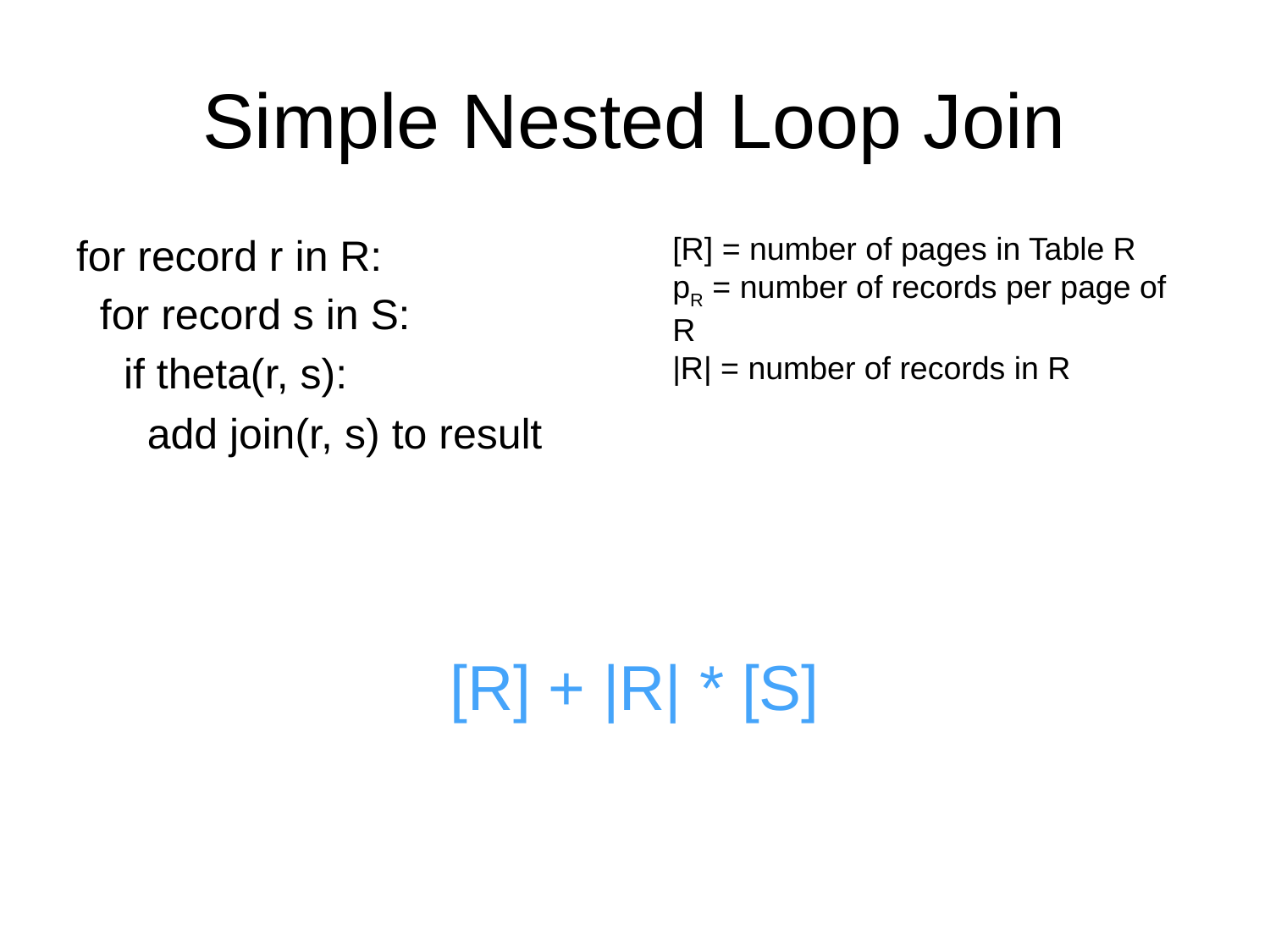

# Simple Nested Loop Join
for record r in R:
  for record s in S:
    if theta(r, s):
      add join(r, s) to result

[R] + |R| * [S]

[R] = number of pages in Table R
pR = number of records per page of R
|R| = number of records in R